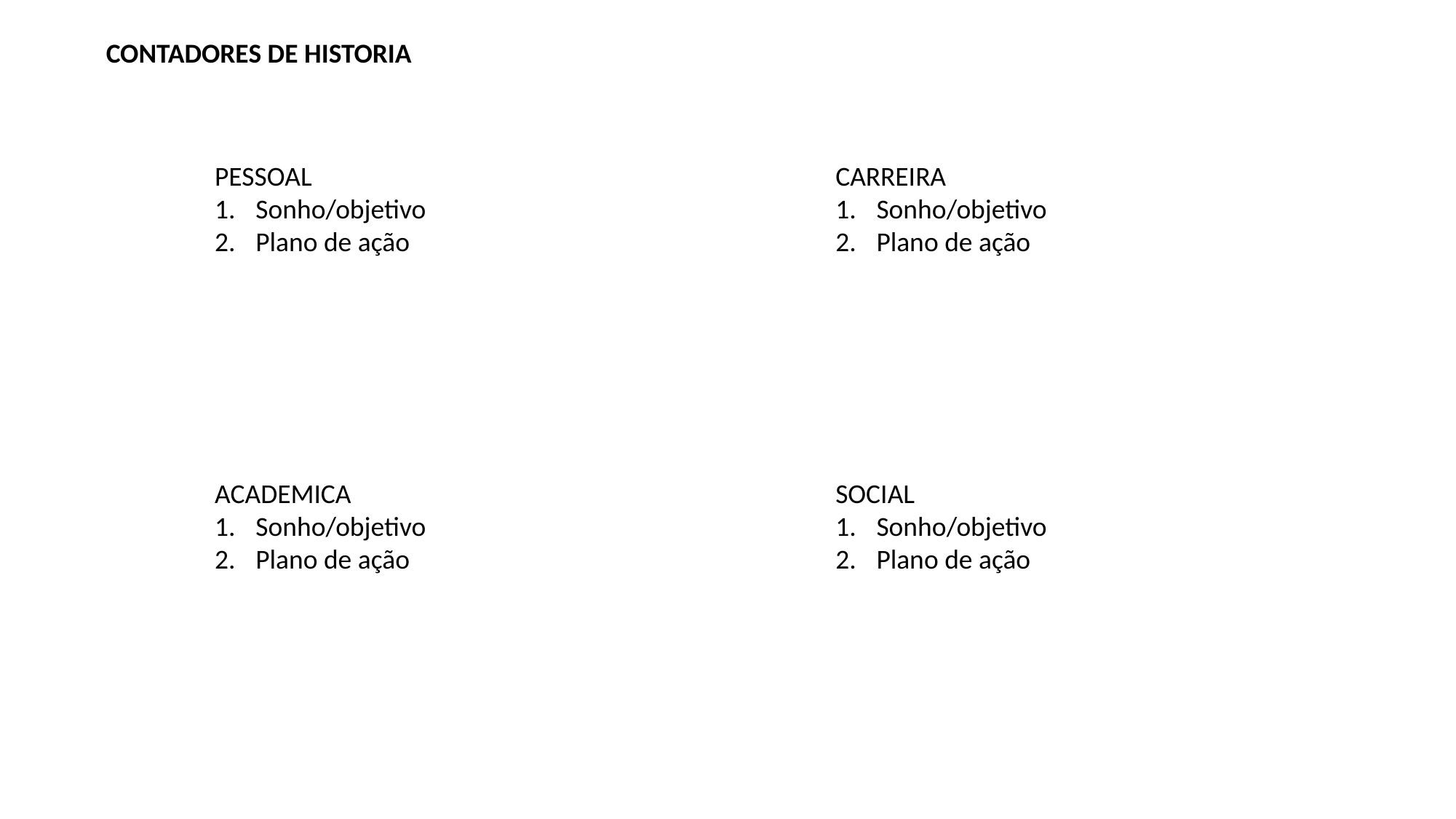

CONTADORES DE HISTORIA
PESSOAL
Sonho/objetivo
Plano de ação
CARREIRA
Sonho/objetivo
Plano de ação
ACADEMICA
Sonho/objetivo
Plano de ação
SOCIAL
Sonho/objetivo
Plano de ação